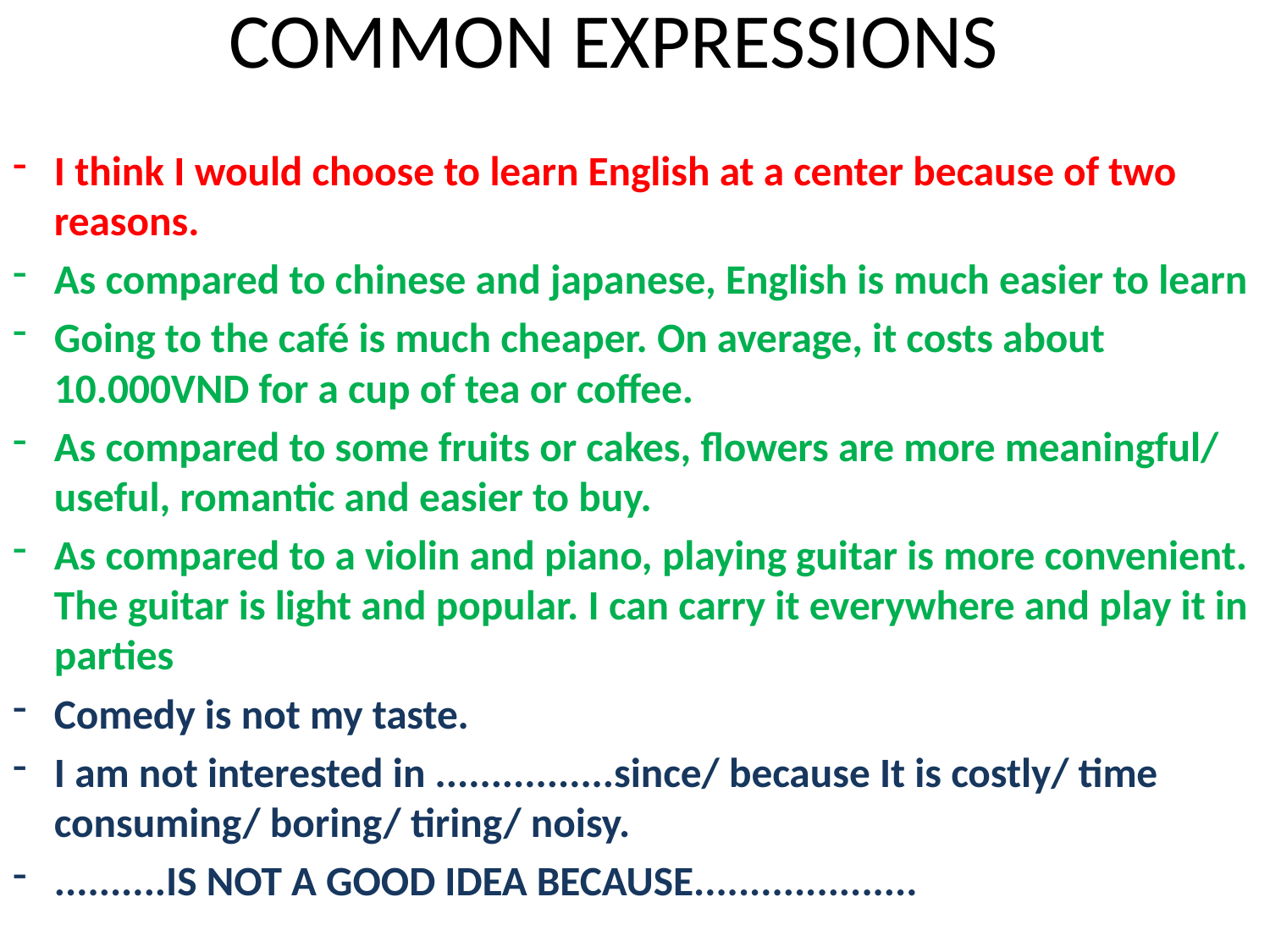

# COMMON EXPRESSIONS
I think I would choose to learn English at a center because of two reasons.
As compared to chinese and japanese, English is much easier to learn
Going to the café is much cheaper. On average, it costs about 10.000VND for a cup of tea or coffee.
As compared to some fruits or cakes, flowers are more meaningful/ useful, romantic and easier to buy.
As compared to a violin and piano, playing guitar is more convenient. The guitar is light and popular. I can carry it everywhere and play it in parties
Comedy is not my taste.
I am not interested in ................since/ because It is costly/ time consuming/ boring/ tiring/ noisy.
..........IS NOT A GOOD IDEA BECAUSE....................